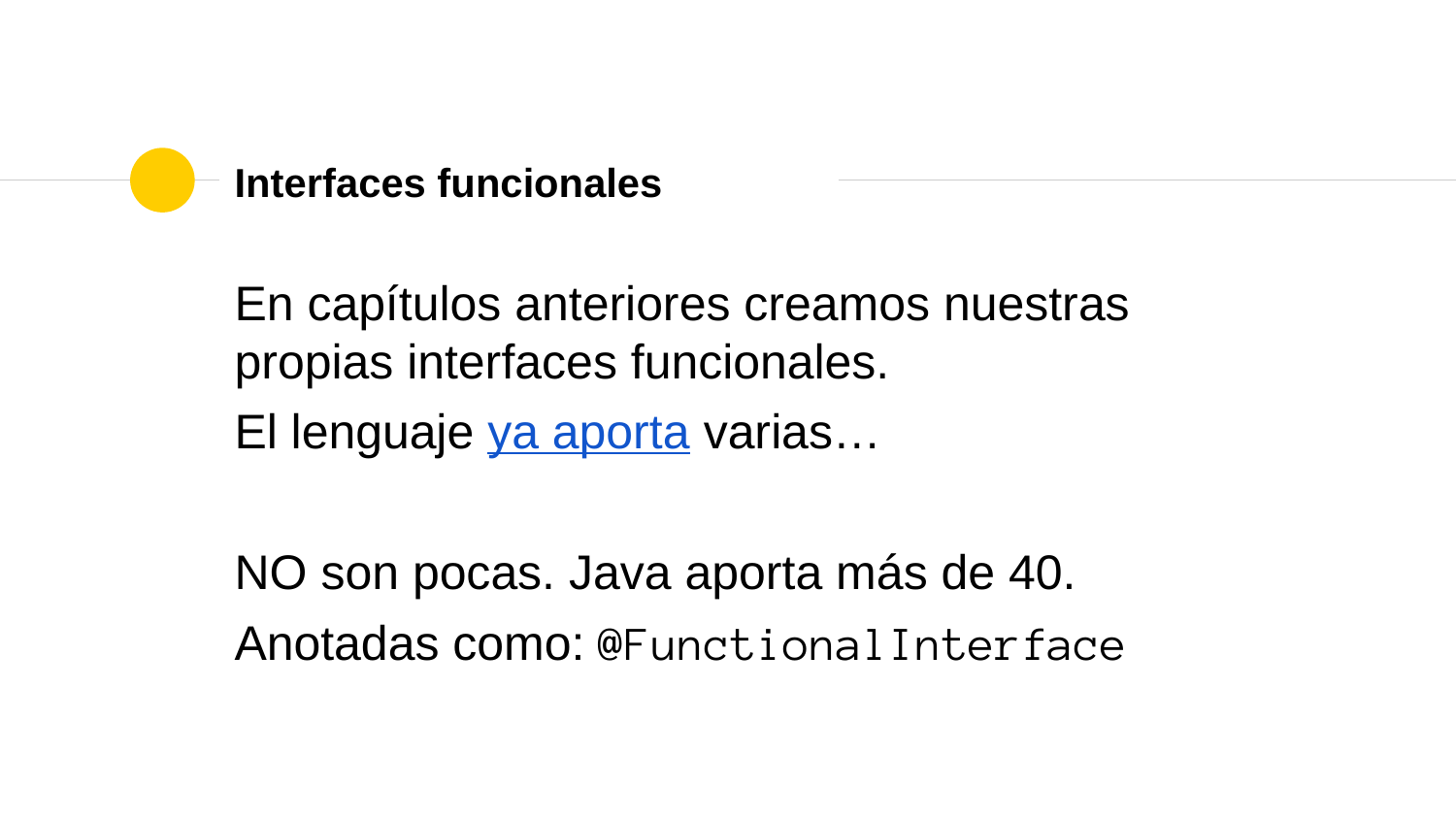

# Interfaces funcionales
En capítulos anteriores creamos nuestras propias interfaces funcionales.
El lenguaje ya aporta varias…

NO son pocas. Java aporta más de 40.
Anotadas como: @FunctionalInterface